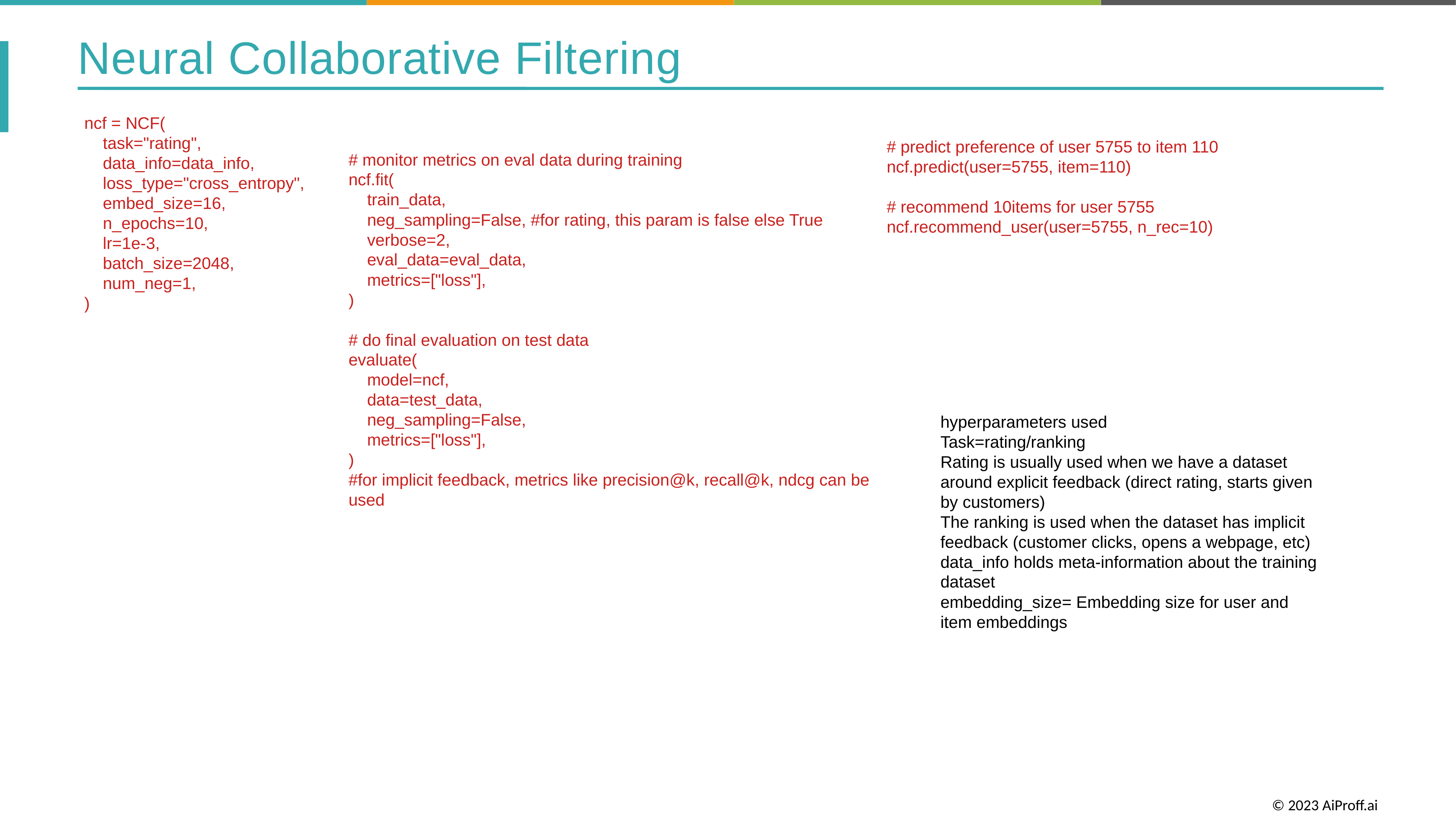

Neural Collaborative Filtering

ncf = NCF(
    task="rating",
    data_info=data_info,
    loss_type="cross_entropy",
    embed_size=16,
    n_epochs=10,
    lr=1e-3,
    batch_size=2048,
    num_neg=1,
)

# predict preference of user 5755 to item 110
ncf.predict(user=5755, item=110)

# recommend 10items for user 5755
ncf.recommend_user(user=5755, n_rec=10)

# monitor metrics on eval data during training
ncf.fit(
    train_data,
    neg_sampling=False, #for rating, this param is false else True
    verbose=2,
    eval_data=eval_data,
    metrics=["loss"],
)

# do final evaluation on test data
evaluate(
    model=ncf,
    data=test_data,
    neg_sampling=False,
    metrics=["loss"],
)
#for implicit feedback, metrics like precision@k, recall@k, ndcg can be used
hyperparameters used
Task=rating/ranking
Rating is usually used when we have a dataset around explicit feedback (direct rating, starts given by customers)
The ranking is used when the dataset has implicit feedback (customer clicks, opens a webpage, etc)
data_info holds meta-information about the training dataset
embedding_size= Embedding size for user and item embeddings

© 2023 AiProff.ai